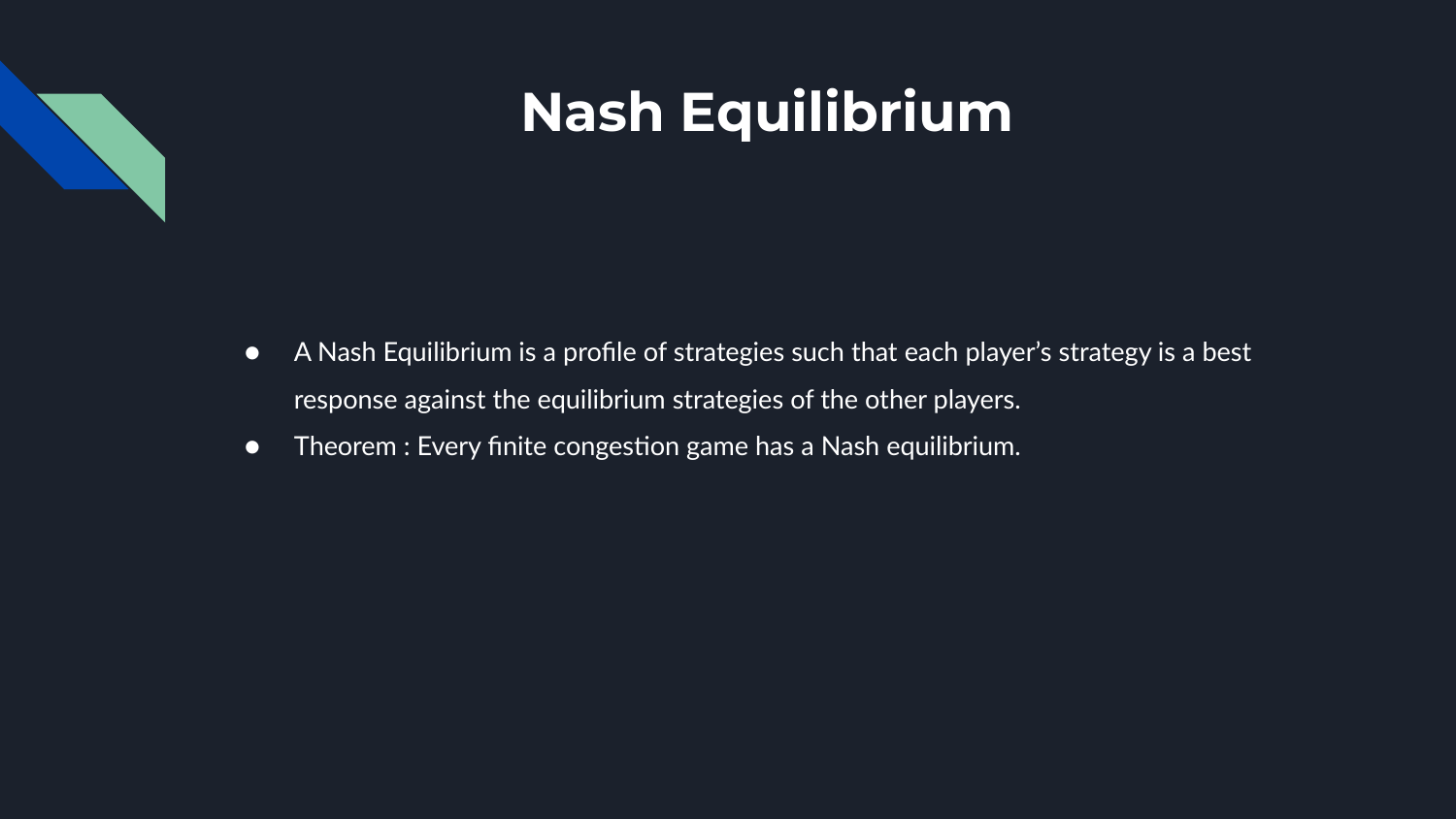

# Nash Equilibrium

A Nash Equilibrium is a profile of strategies such that each player’s strategy is a best response against the equilibrium strategies of the other players.
Theorem : Every finite congestion game has a Nash equilibrium.